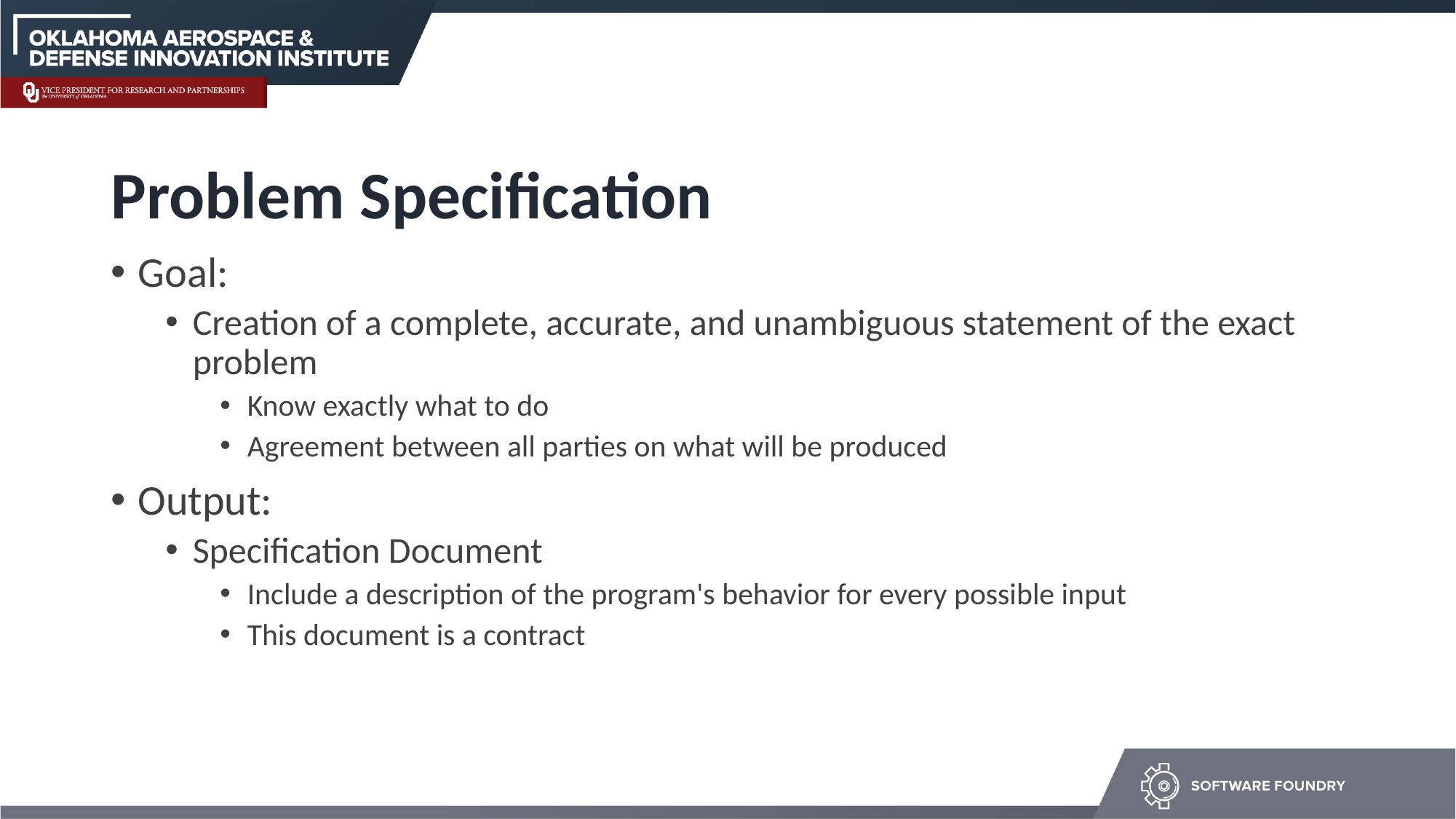

# Problem Specification
Goal:
Creation of a complete, accurate, and unambiguous statement of the exact problem
Know exactly what to do
Agreement between all parties on what will be produced
Output:
Specification Document
Include a description of the program's behavior for every possible input
This document is a contract